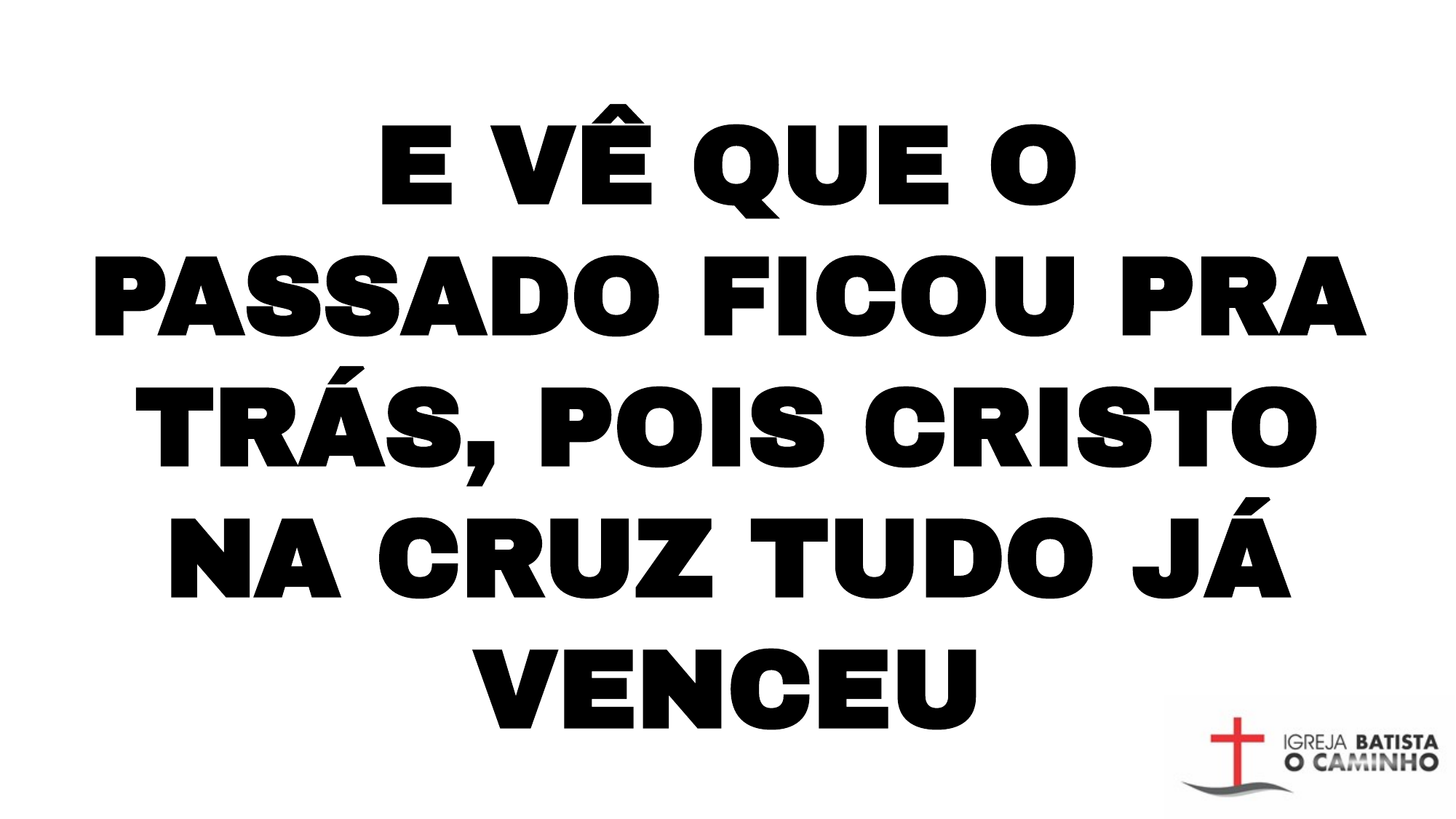

E VÊ QUE O PASSADO FICOU PRA TRÁS, POIS CRISTO NA CRUZ TUDO JÁ VENCEU